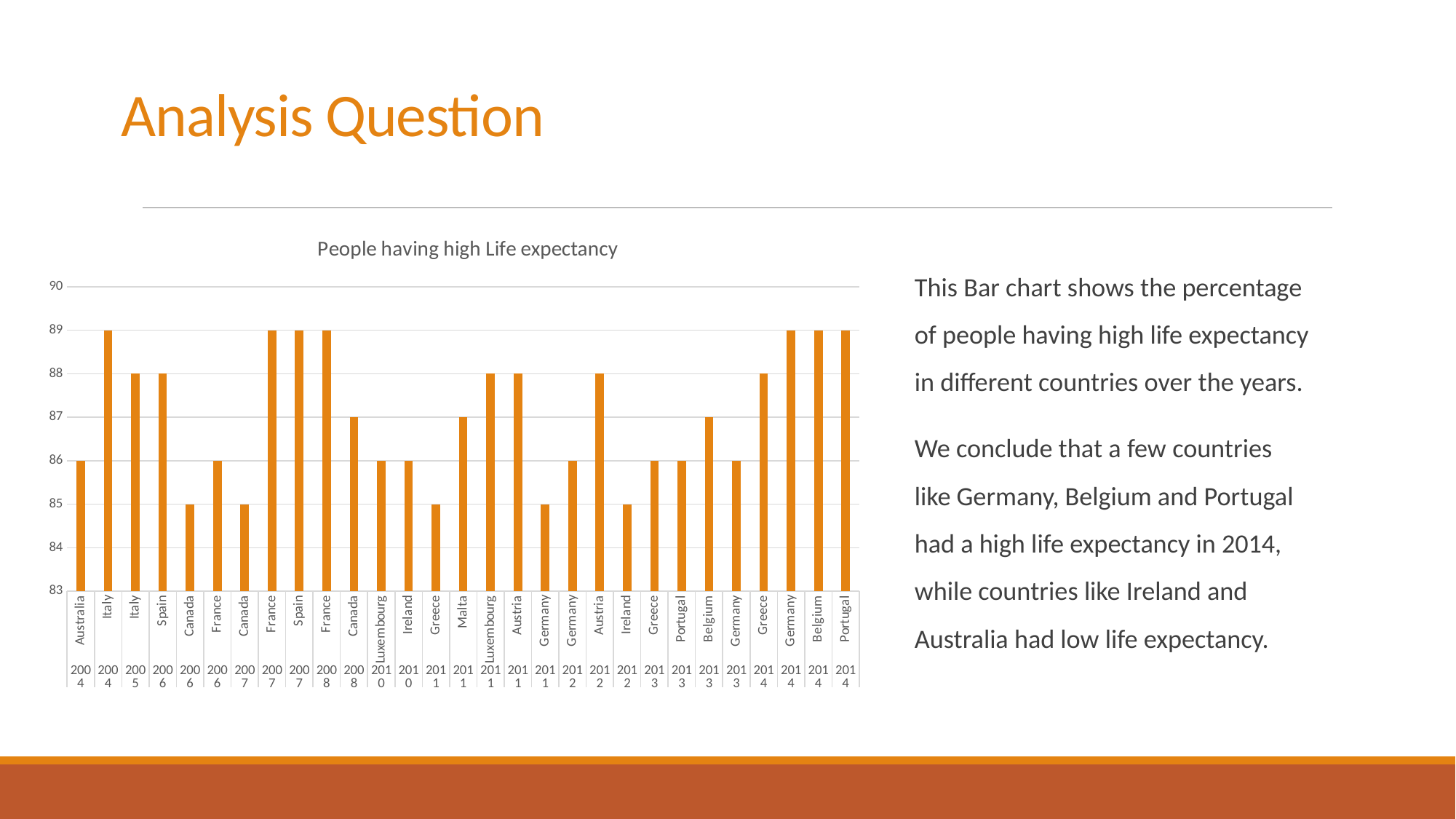

# Analysis Question

### Chart: People having high Life expectancy

| Category | expectancy |
|---|---|
| Australia | 86.0 |
| Italy | 89.0 |
| Italy | 88.0 |
| Spain | 88.0 |
| Canada | 85.0 |
| France | 86.0 |
| Canada | 85.0 |
| France | 89.0 |
| Spain | 89.0 |
| France | 89.0 |
| Canada | 87.0 |
| Luxembourg | 86.0 |
| Ireland | 86.0 |
| Greece | 85.0 |
| Malta | 87.0 |
| Luxembourg | 88.0 |
| Austria | 88.0 |
| Germany | 85.0 |
| Germany | 86.0 |
| Austria | 88.0 |
| Ireland | 85.0 |
| Greece | 86.0 |
| Portugal | 86.0 |
| Belgium | 87.0 |
| Germany | 86.0 |
| Greece | 88.0 |
| Germany | 89.0 |
| Belgium | 89.0 |
| Portugal | 89.0 |
This Bar chart shows the percentage of people having high life expectancy in different countries over the years.
We conclude that a few countries like Germany, Belgium and Portugal had a high life expectancy in 2014, while countries like Ireland and Australia had low life expectancy.